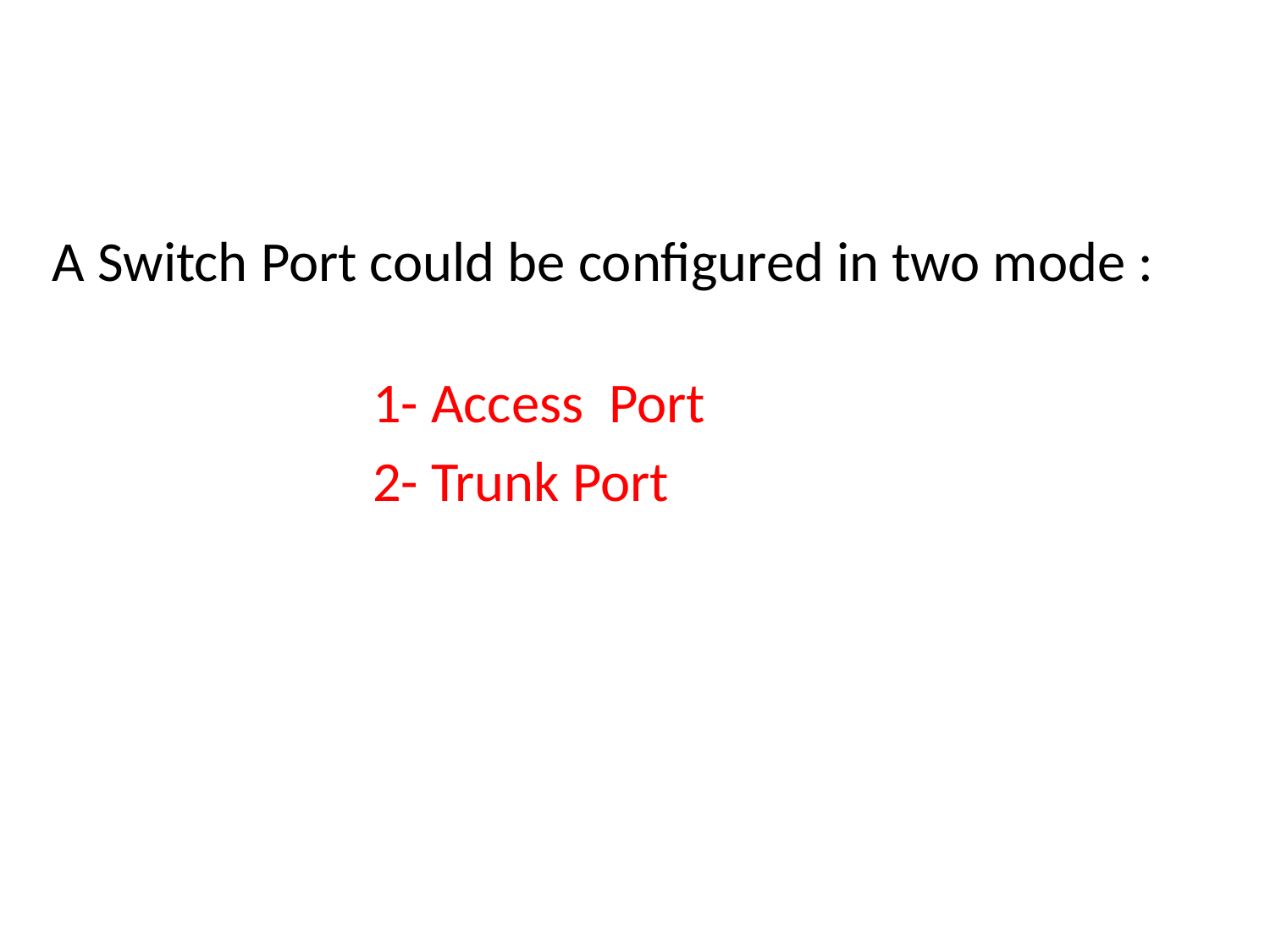

# A Switch Port could be configured in two mode :
1- Access  Port
2- Trunk Port